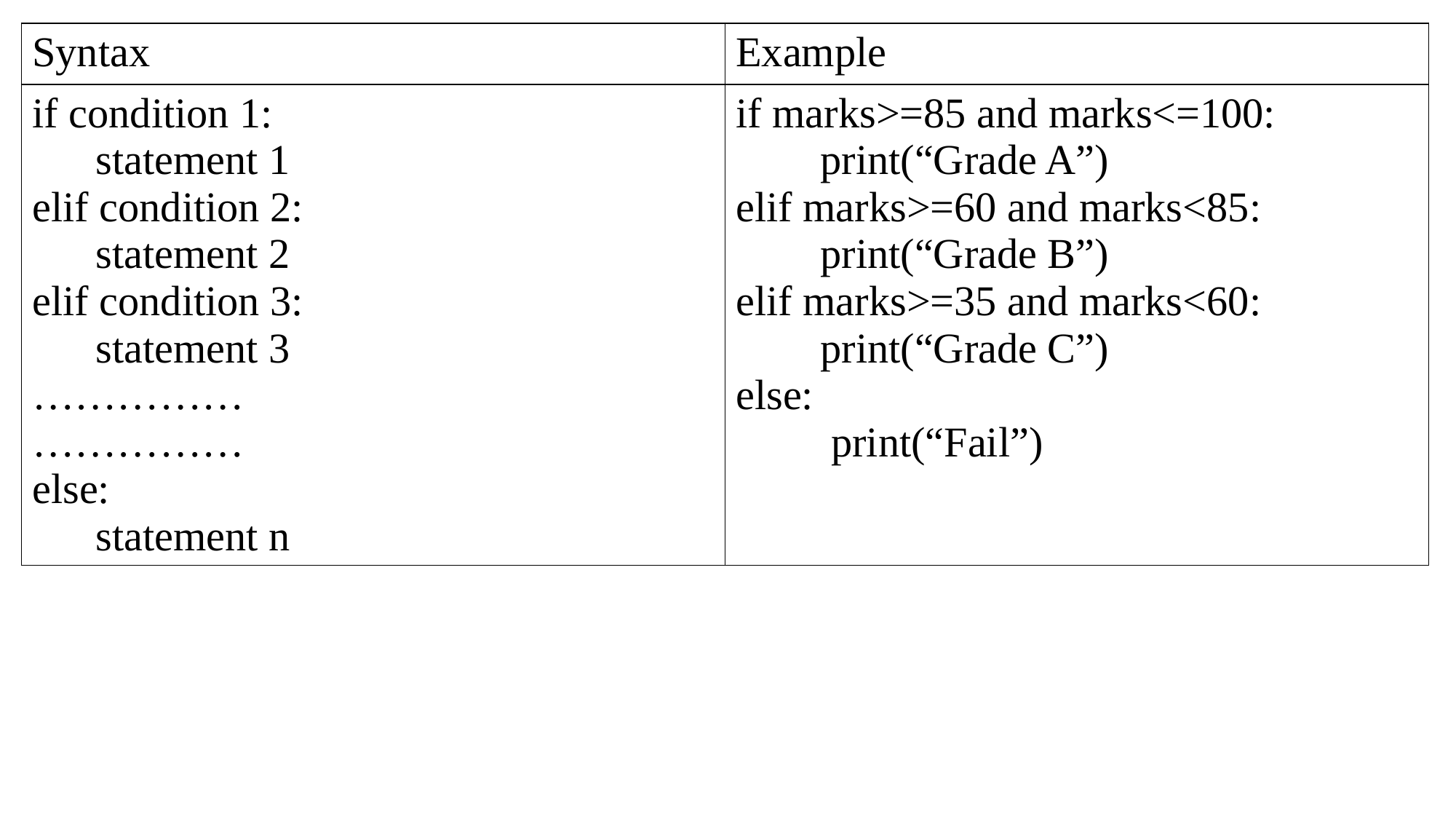

| Syntax | Example |
| --- | --- |
| if condition 1: statement 1 elif condition 2: statement 2 elif condition 3: statement 3 …………… …………… else: statement n | if marks>=85 and marks<=100: print(“Grade A”) elif marks>=60 and marks<85: print(“Grade B”) elif marks>=35 and marks<60: print(“Grade C”) else: print(“Fail”) |